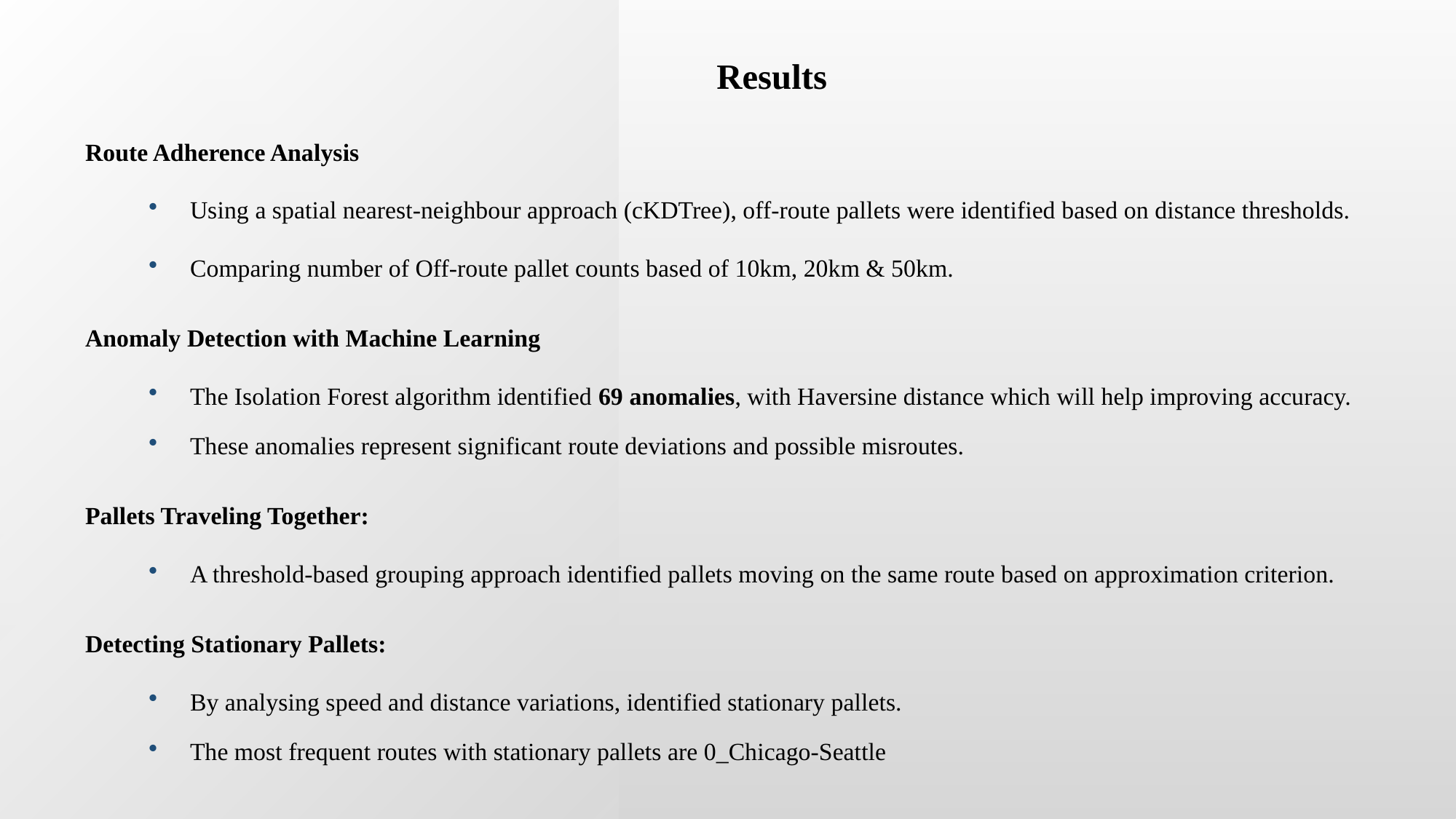

Results
Route Adherence Analysis
Using a spatial nearest-neighbour approach (cKDTree), off-route pallets were identified based on distance thresholds.
Comparing number of Off-route pallet counts based of 10km, 20km & 50km.
Anomaly Detection with Machine Learning
The Isolation Forest algorithm identified 69 anomalies, with Haversine distance which will help improving accuracy.
These anomalies represent significant route deviations and possible misroutes.
Pallets Traveling Together:
A threshold-based grouping approach identified pallets moving on the same route based on approximation criterion.
Detecting Stationary Pallets:
By analysing speed and distance variations, identified stationary pallets.
The most frequent routes with stationary pallets are 0_Chicago-Seattle